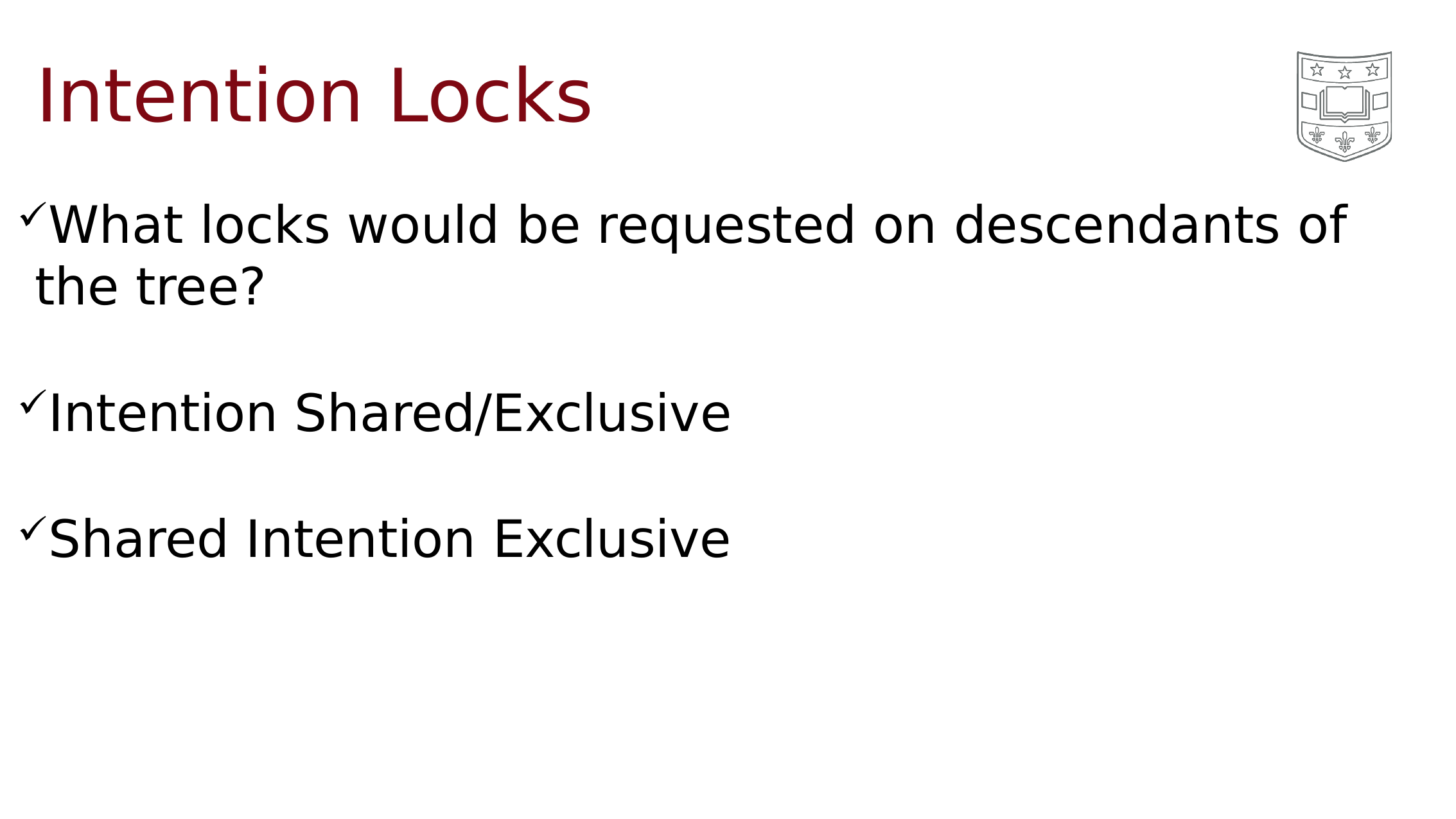

# Intention Locks
What locks would be requested on descendants of  the tree?

Intention Shared/Exclusive

Shared Intention Exclusive